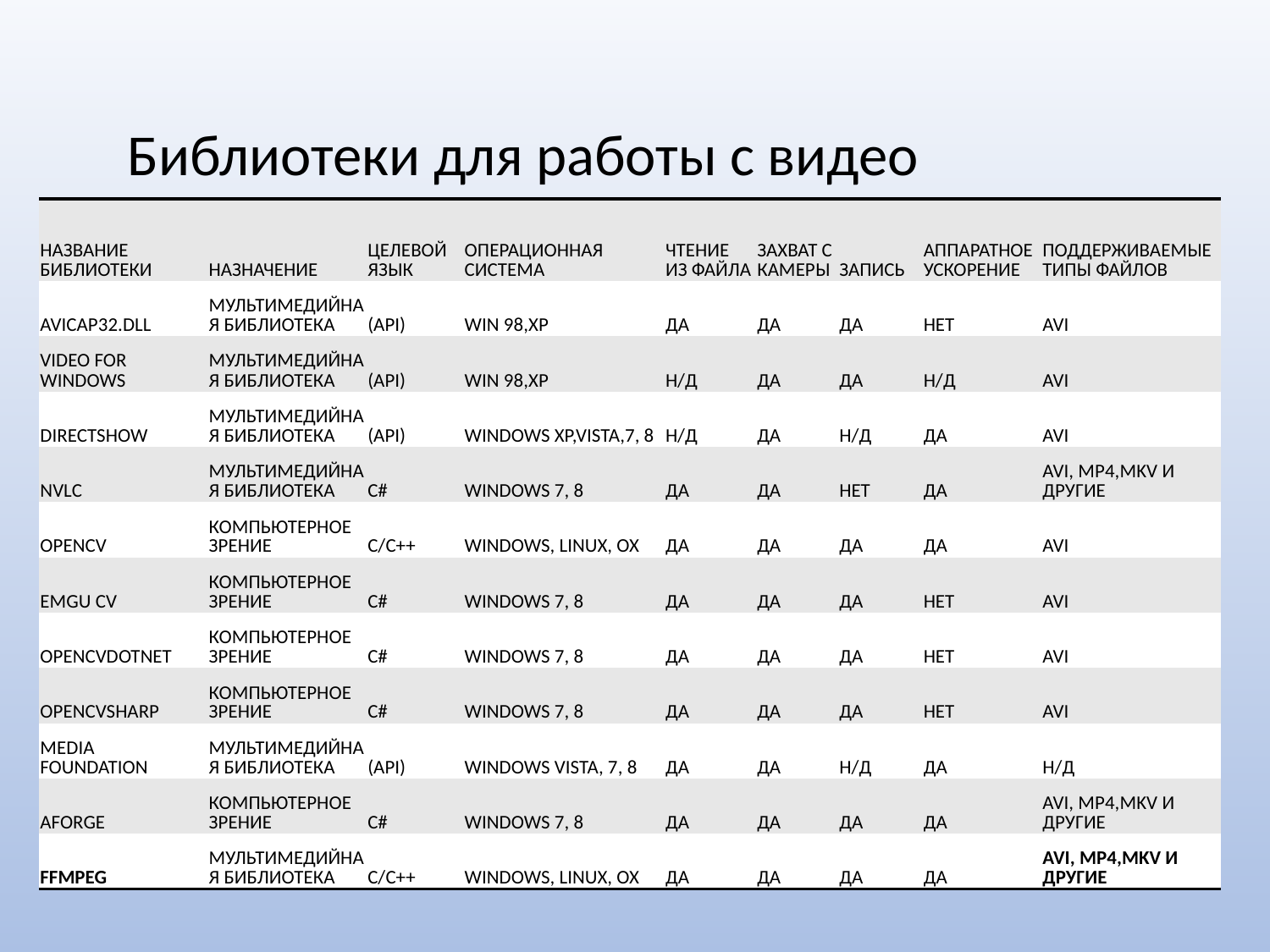

# Библиотеки для работы с видео
| Название библиотеки | Назначение | Целевой язык | Операционная система | Чтение из файла | Захват с камеры | Запись | Аппаратное ускорение | Поддерживаемые типы файлов |
| --- | --- | --- | --- | --- | --- | --- | --- | --- |
| AVICAP32.DLL | Мультимедийная библиотека | (Api) | Win 98,XP | Да | Да | Да | Нет | AVI |
| Video for Windows | Мультимедийная библиотека | (Api) | Win 98,XP | Н/Д | Да | Да | Н/Д | AVI |
| DirectShow | Мультимедийная библиотека | (Api) | windows XP,Vista,7, 8 | Н/Д | Да | Н/Д | Да | AVI |
| NVLC | Мультимедийная библиотека | С# | Windows 7, 8 | Да | Да | Нет | Да | avi, mp4,mkv и другие |
| OpenCv | Компьютерное зрение | C/C++ | windows, linux, OX | Да | Да | Да | Да | AVI |
| Emgu CV | Компьютерное зрение | С# | Windows 7, 8 | Да | Да | Да | Нет | AVI |
| OpenCvDotNet | Компьютерное зрение | С# | Windows 7, 8 | Да | Да | Да | Нет | AVI |
| OpenCvSharp | Компьютерное зрение | С# | Windows 7, 8 | Да | Да | Да | Нет | AVI |
| Media Foundation | Мультимедийная библиотека | (Api) | Windows vista, 7, 8 | Да | Да | Н/Д | Да | Н/Д |
| Aforge | Компьютерное зрение | С# | Windows 7, 8 | Да | Да | Да | Да | avi, mp4,mkv и другие |
| Ffmpeg | Мультимедийная библиотека | C/C++ | windows, linux, OX | Да | Да | Да | Да | avi, mp4,mkv и другие |